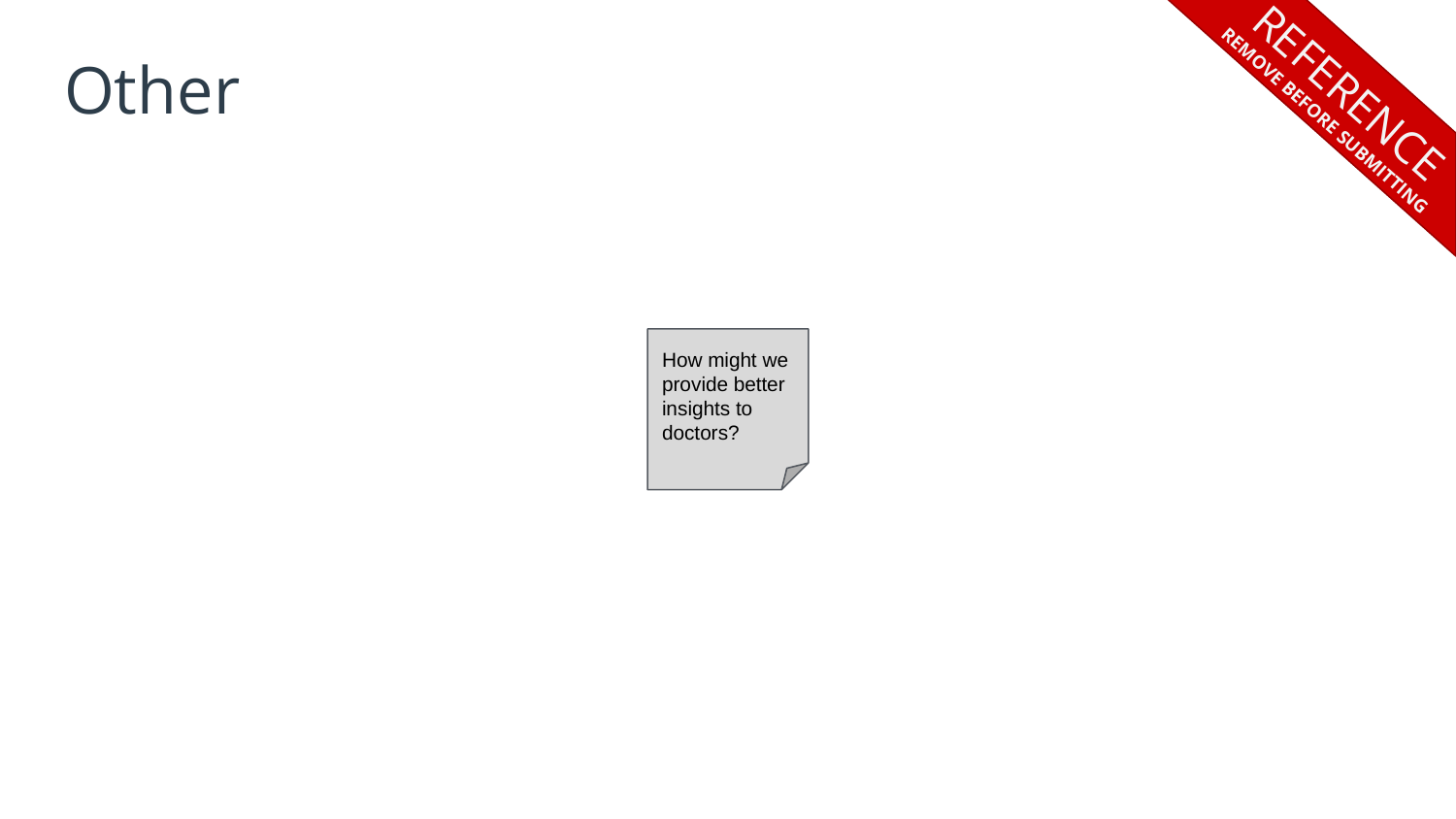

REFERENCE
REMOVE BEFORE SUBMITTING
# Other
How might we provide better insights to doctors?